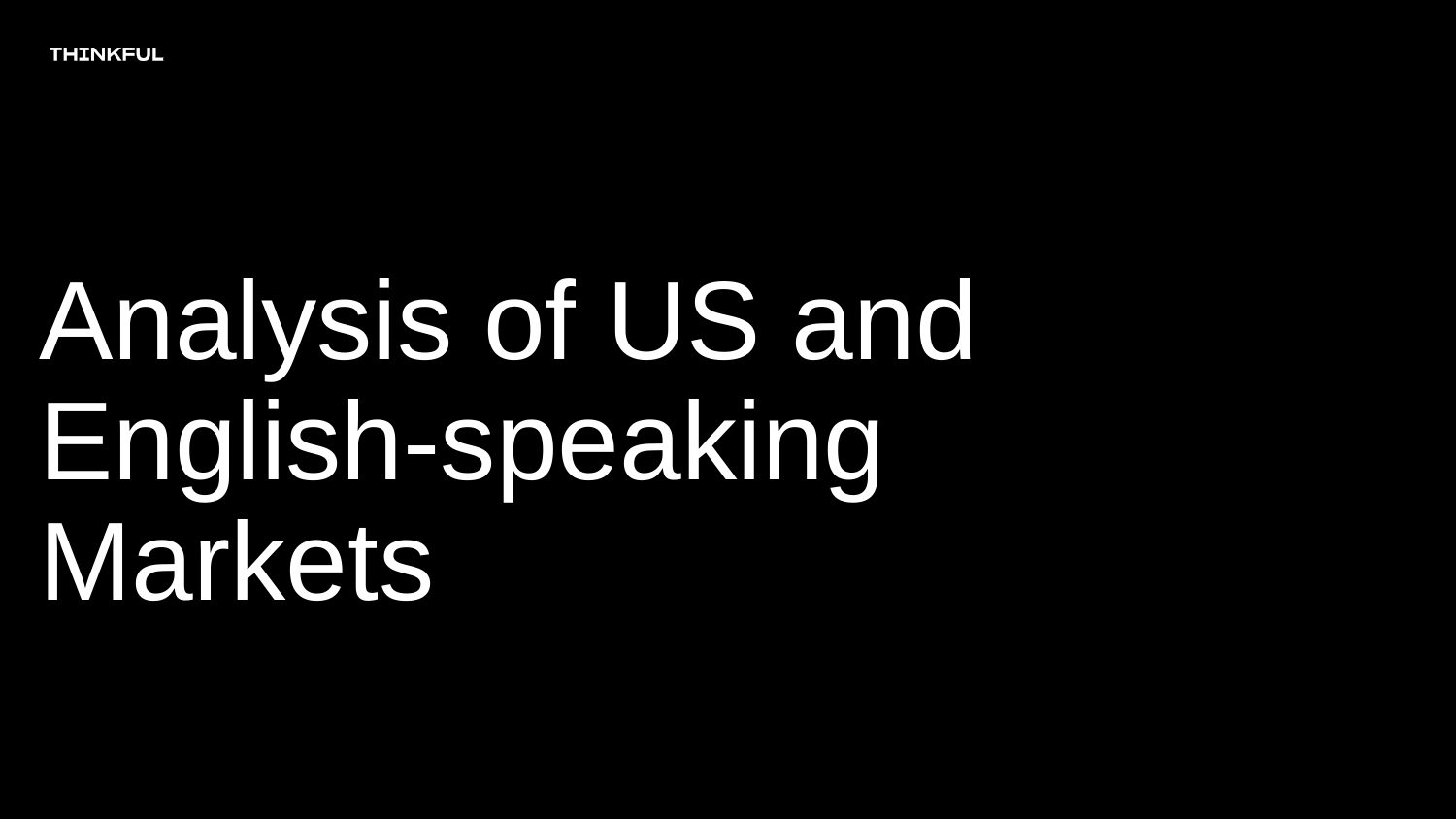

# Analysis of US and English-speaking Markets